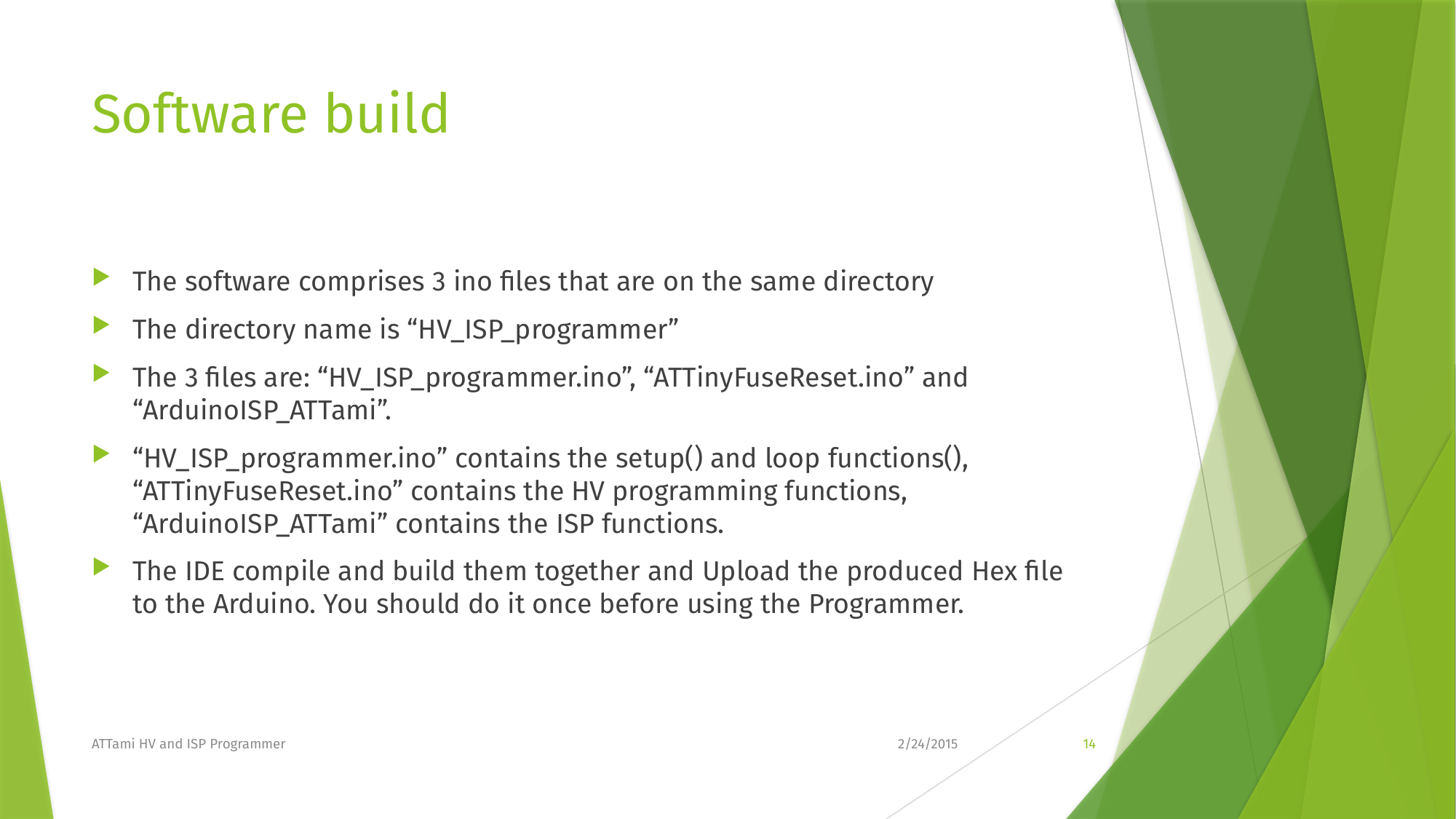

# Software build
The software comprises 3 ino files that are on the same directory
The directory name is “HV_ISP_programmer”
The 3 files are: “HV_ISP_programmer.ino”, “ATTinyFuseReset.ino” and “ArduinoISP_ATTami”.
“HV_ISP_programmer.ino” contains the setup() and loop functions(), “ATTinyFuseReset.ino” contains the HV programming functions, “ArduinoISP_ATTami” contains the ISP functions.
The IDE compile and build them together and Upload the produced Hex file to the Arduino. You should do it once before using the Programmer.

ATTami HV and ISP Programmer
2/24/2015
14